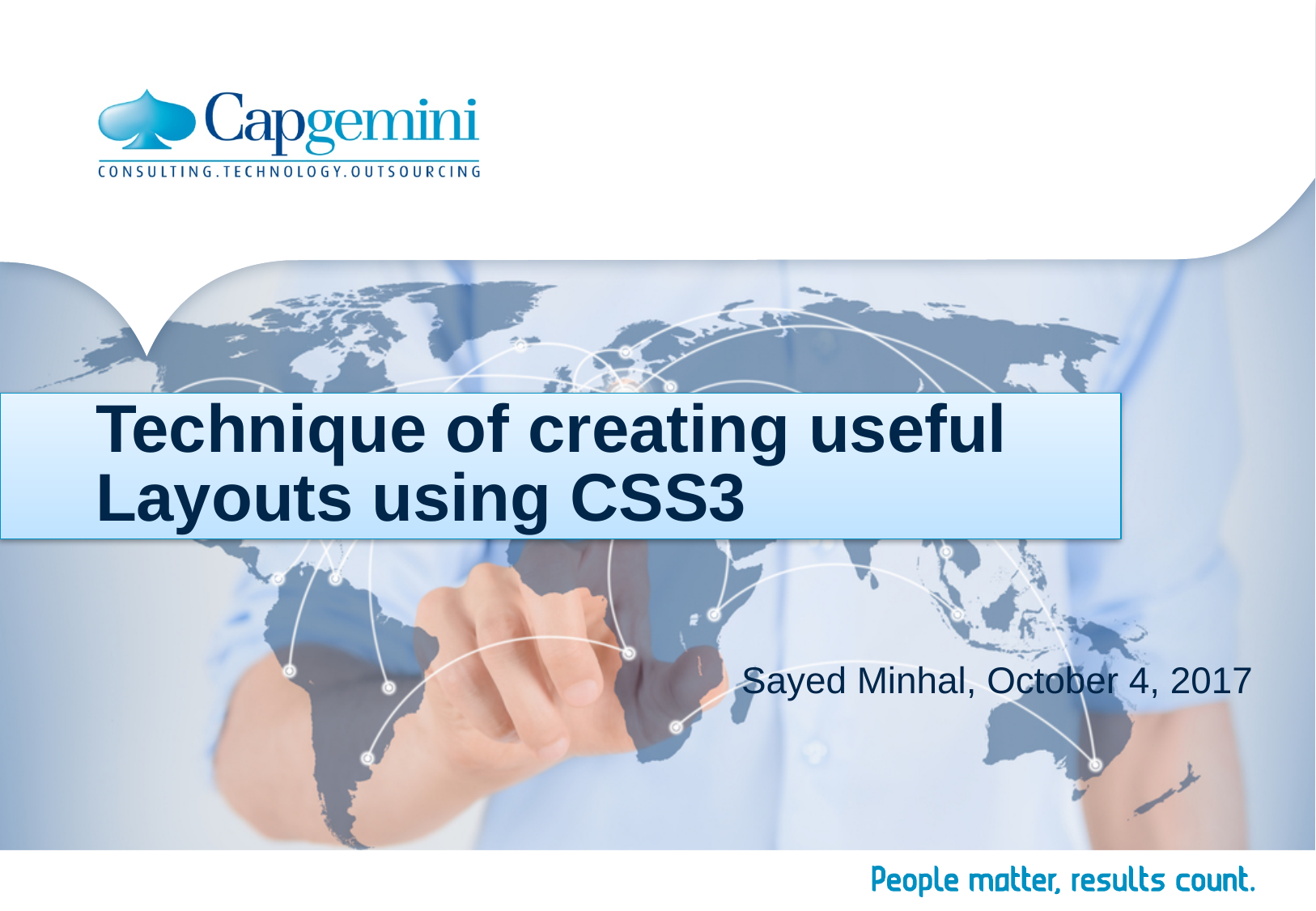

# Technique of creating useful Layouts using CSS3
Sayed Minhal, October 4, 2017